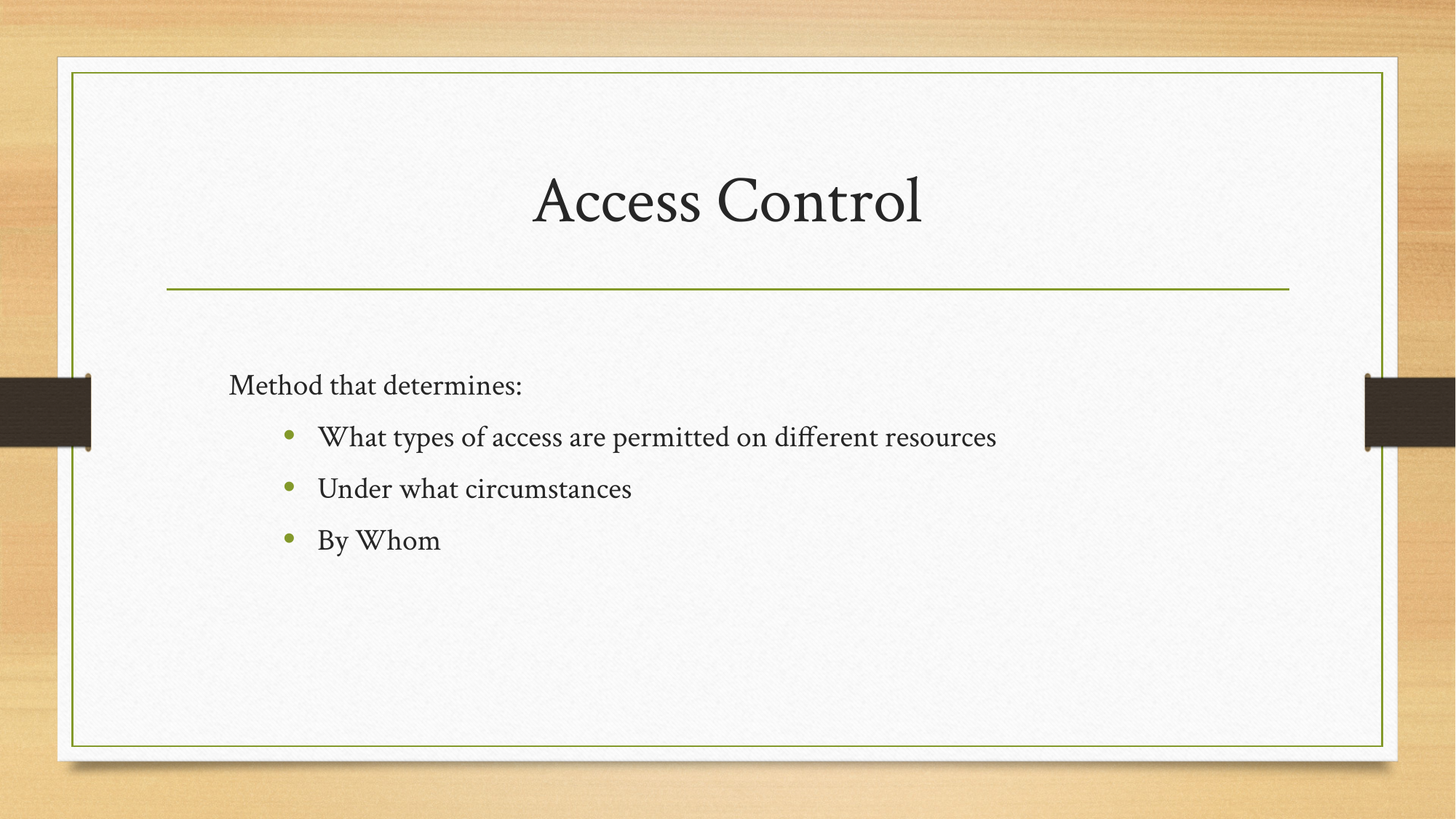

# Access Control

Method that determines:
What types of access are permitted on different resources
Under what circumstances
By Whom